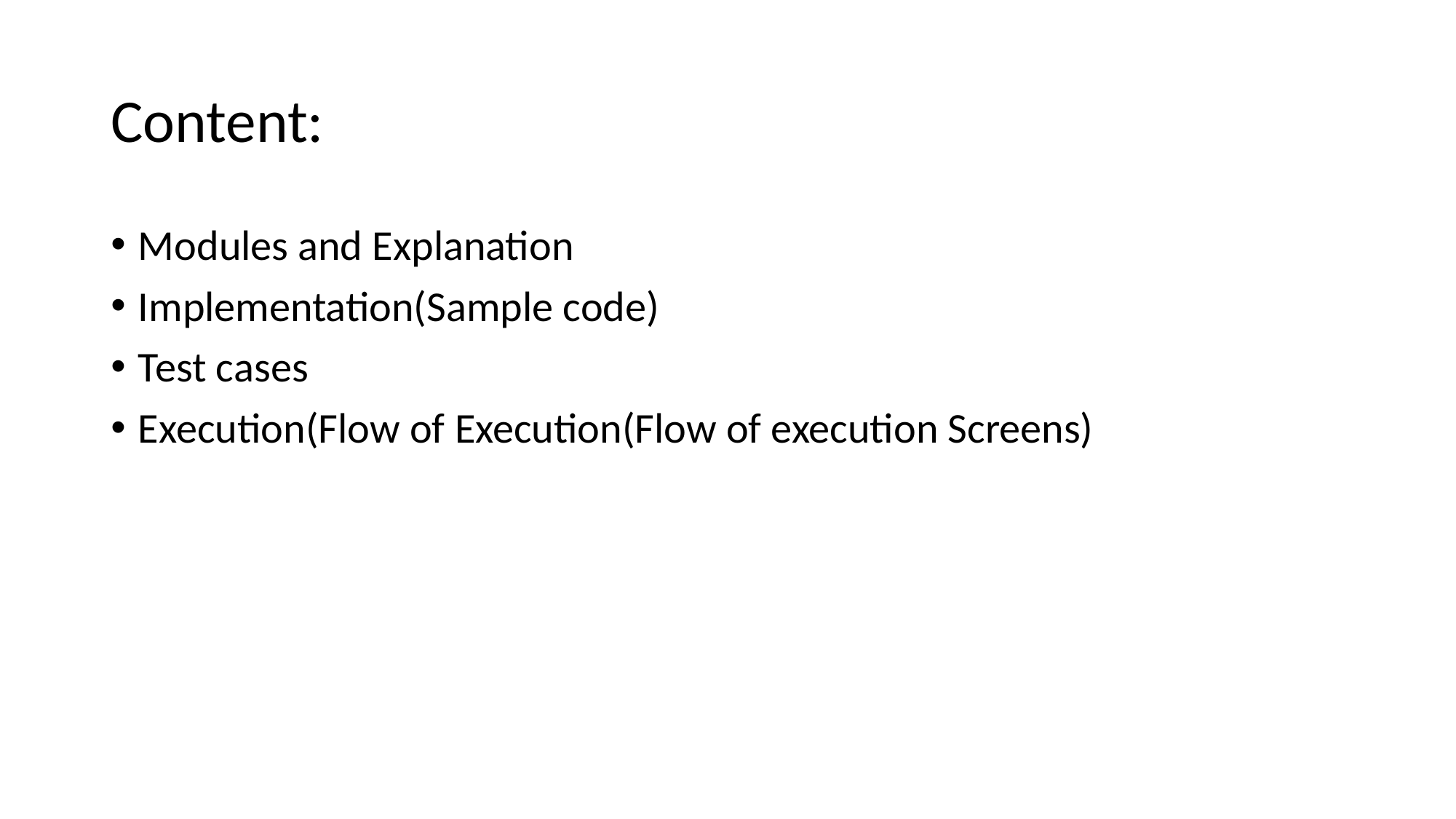

# Content:
Modules and Explanation
Implementation(Sample code)
Test cases
Execution(Flow of Execution(Flow of execution Screens)